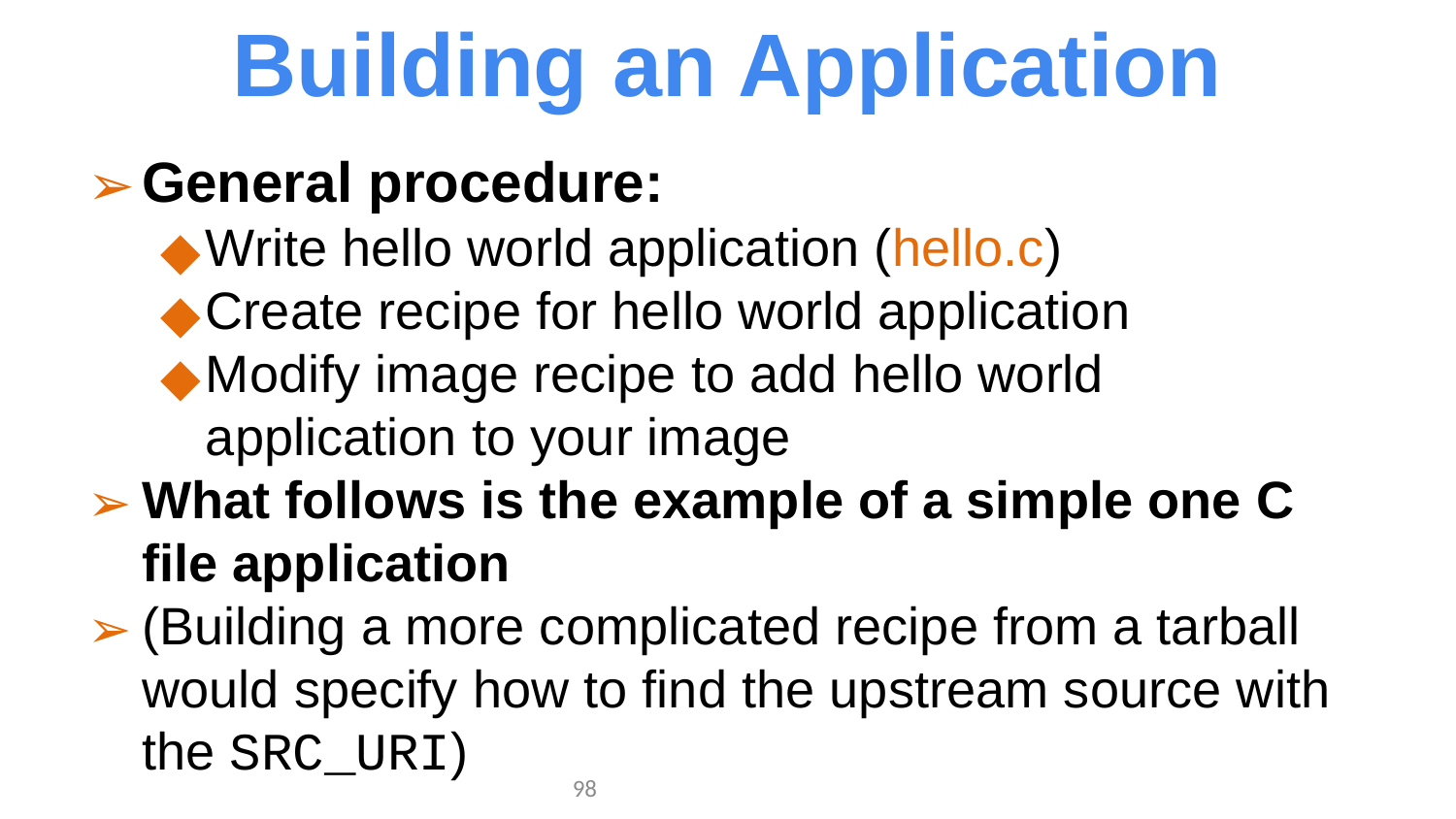

Building an Application
General procedure:
Write hello world application (hello.c)
Create recipe for hello world application
Modify image recipe to add hello world application to your image
What follows is the example of a simple one C file application
(Building a more complicated recipe from a tarball would specify how to find the upstream source with the SRC_URI)
98